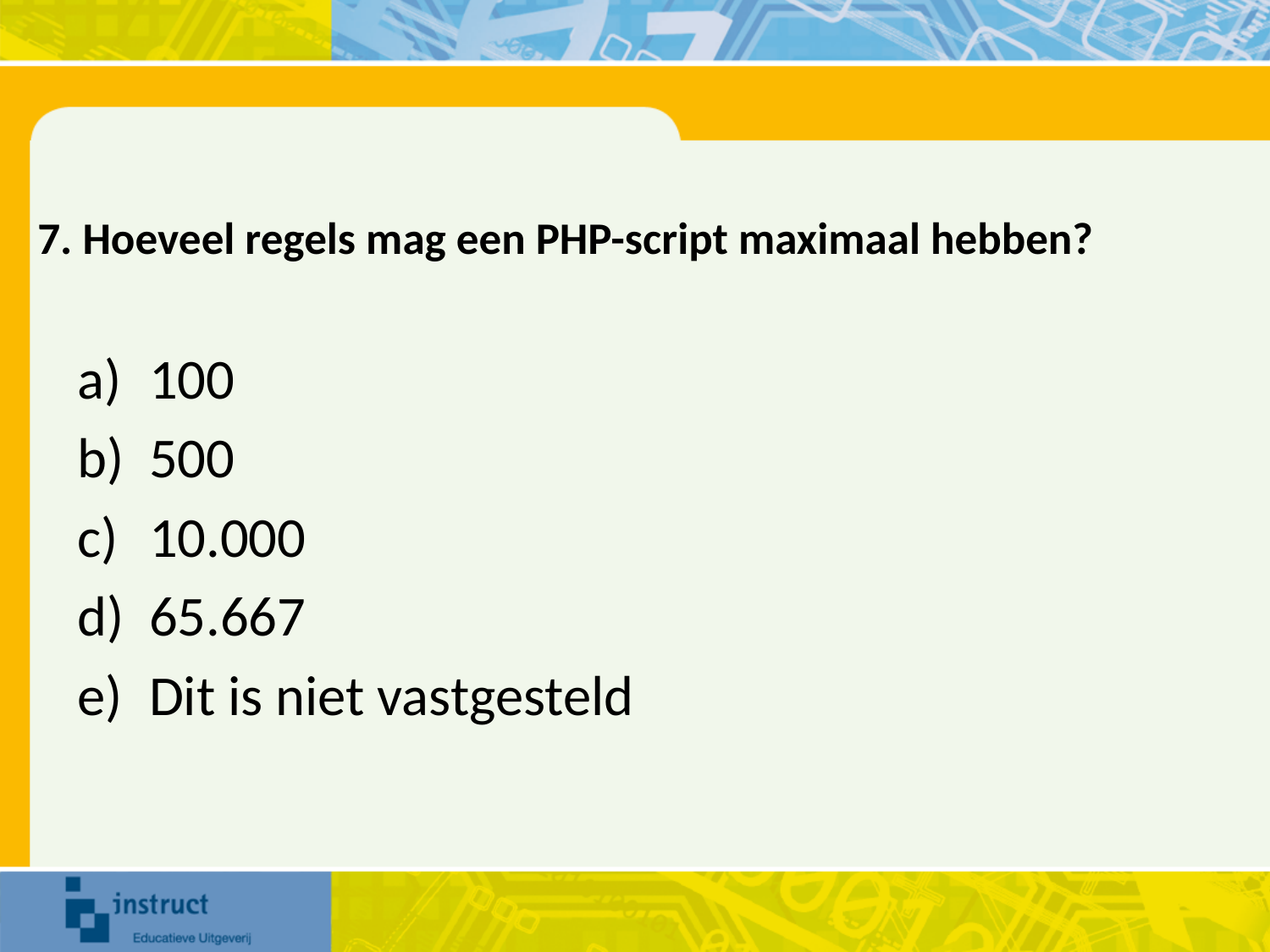

# 7. Hoeveel regels mag een PHP-script maximaal hebben?

100
500
10.000
65.667
Dit is niet vastgesteld